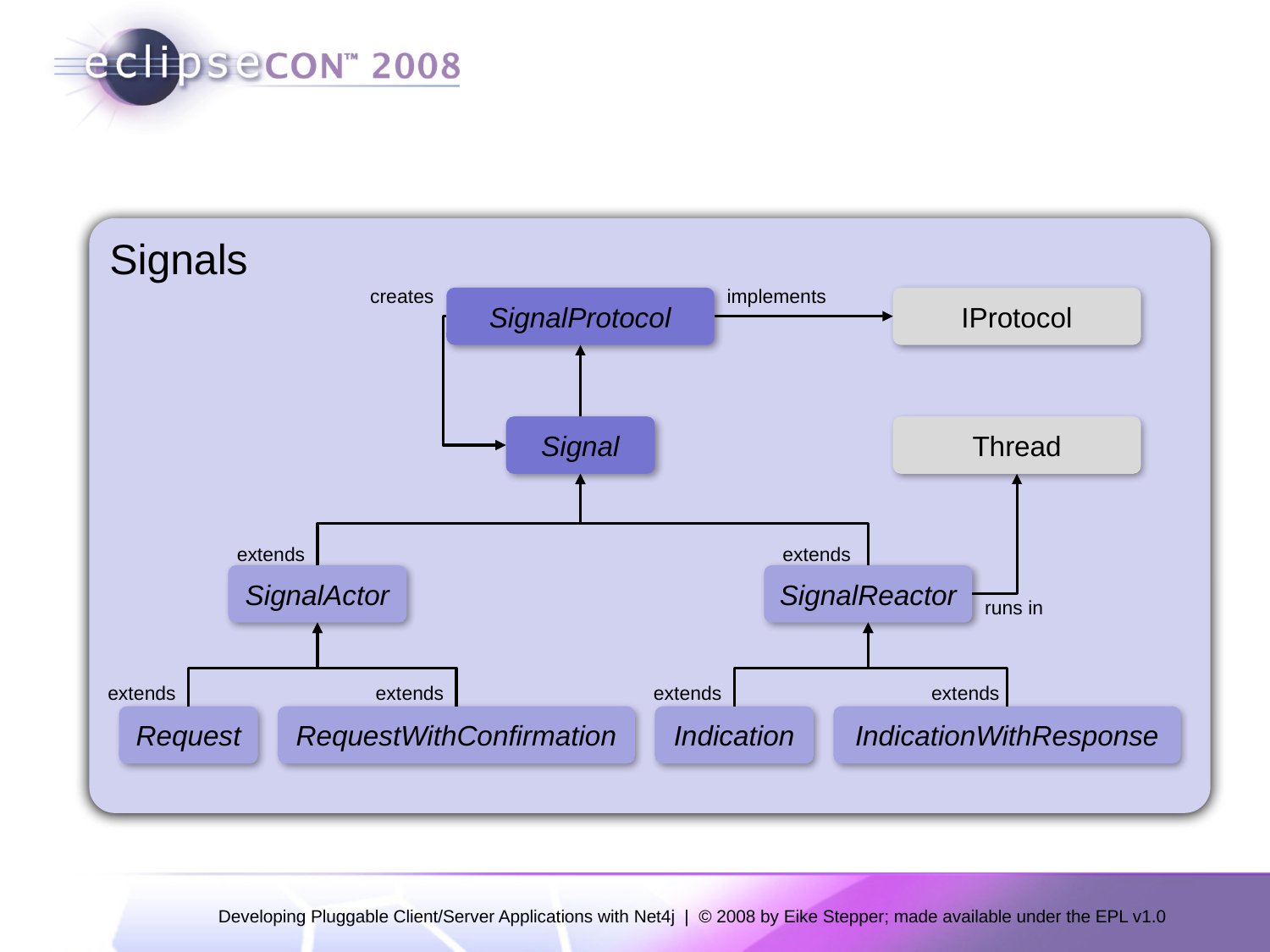

Signals
creates
implements
SignalProtocol
IProtocol
Signal
Thread
extends
extends
SignalActor
SignalReactor
runs in
extends
extends
extends
extends
Request
RequestWithConfirmation
Indication
IndicationWithResponse